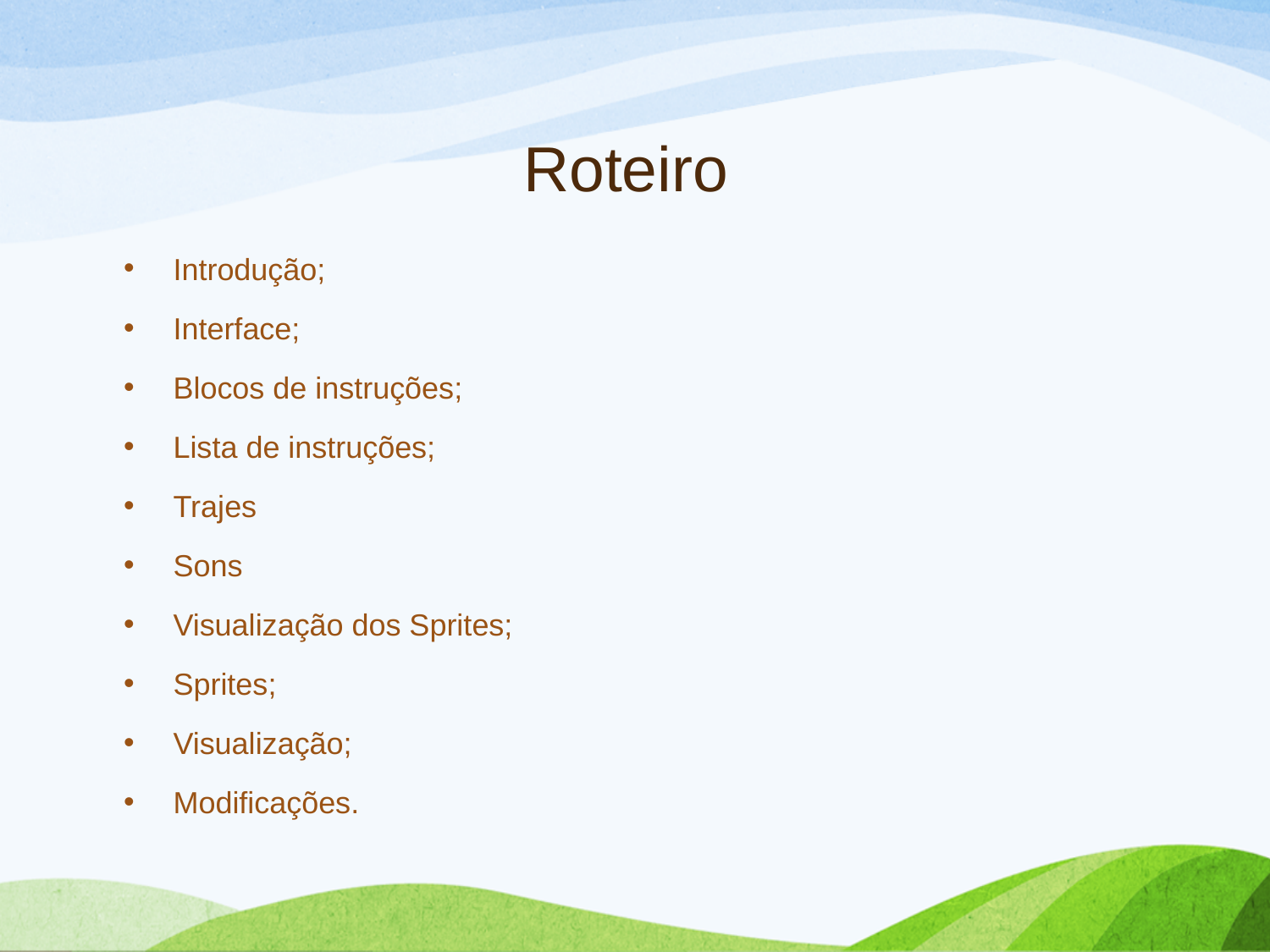

# Roteiro
Introdução;
Interface;
Blocos de instruções;
Lista de instruções;
Trajes
Sons
Visualização dos Sprites;
Sprites;
Visualização;
Modificações.